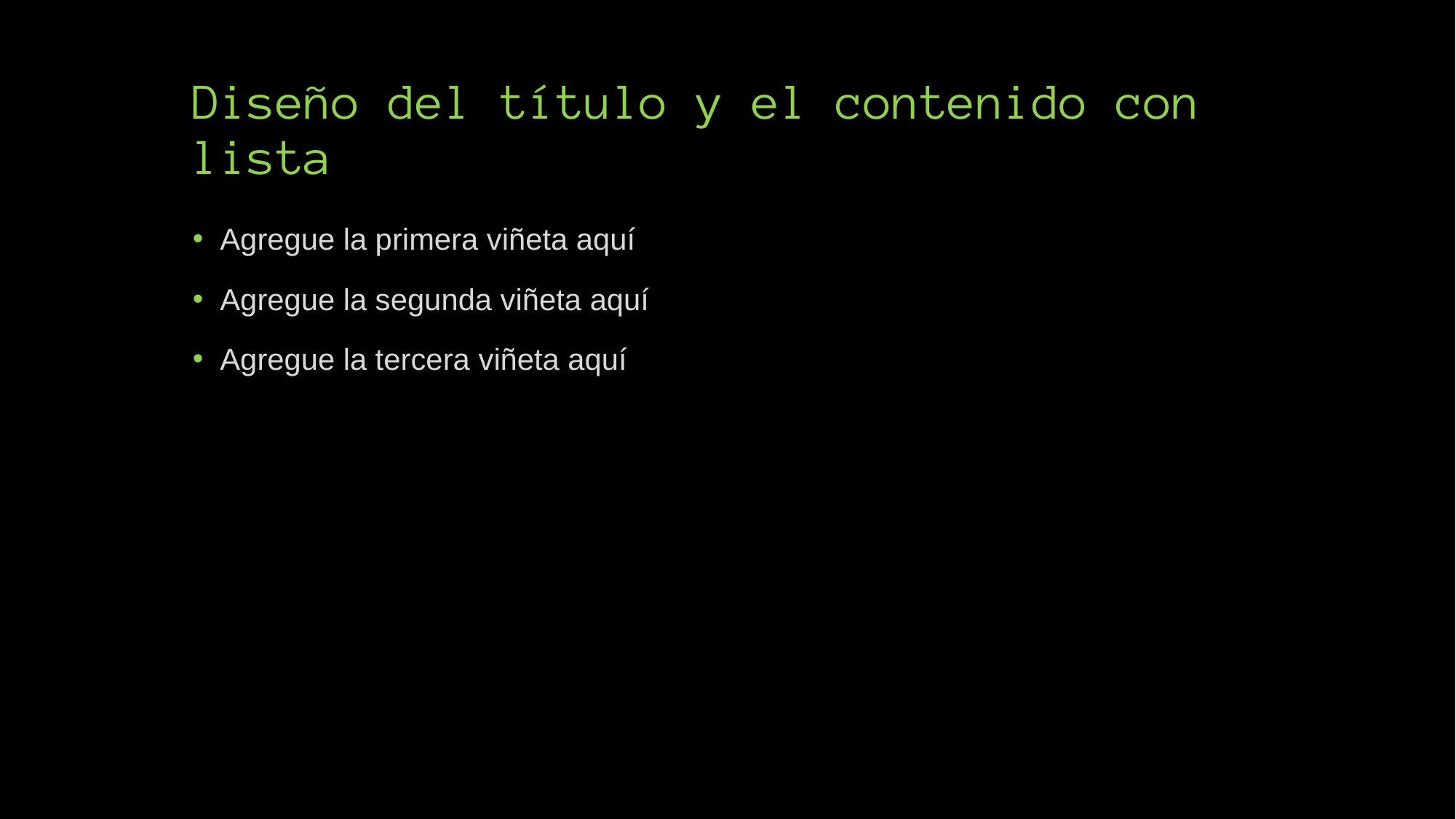

# Diseño del título y el contenido con lista
Agregue la primera viñeta aquí
Agregue la segunda viñeta aquí
Agregue la tercera viñeta aquí